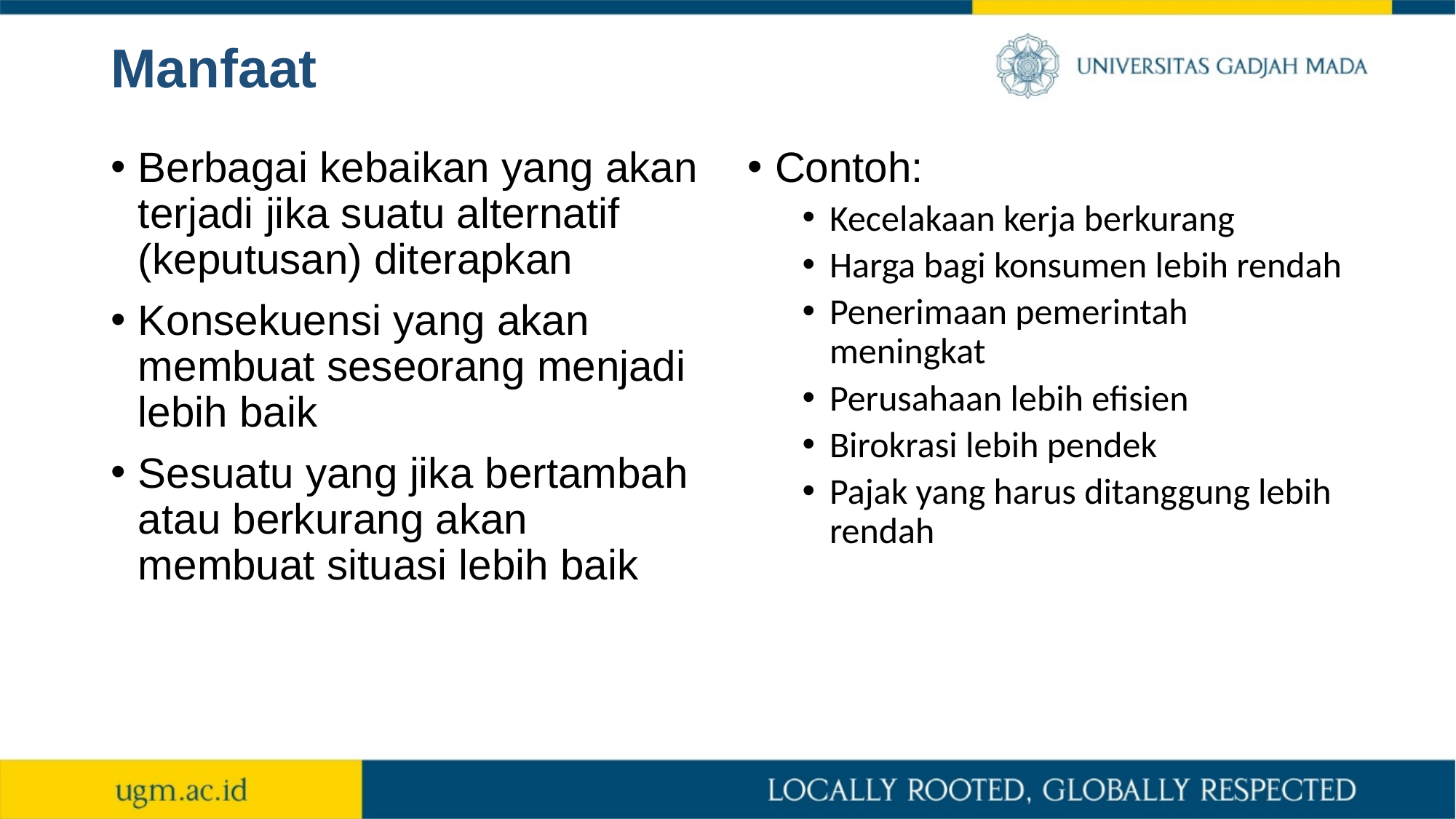

# Manfaat

Berbagai kebaikan yang akan terjadi jika suatu alternatif (keputusan) diterapkan
Konsekuensi yang akan membuat seseorang menjadi lebih baik
Sesuatu yang jika bertambah atau berkurang akan membuat situasi lebih baik
Contoh:
Kecelakaan kerja berkurang
Harga bagi konsumen lebih rendah
Penerimaan pemerintah meningkat
Perusahaan lebih efisien
Birokrasi lebih pendek
Pajak yang harus ditanggung lebih rendah